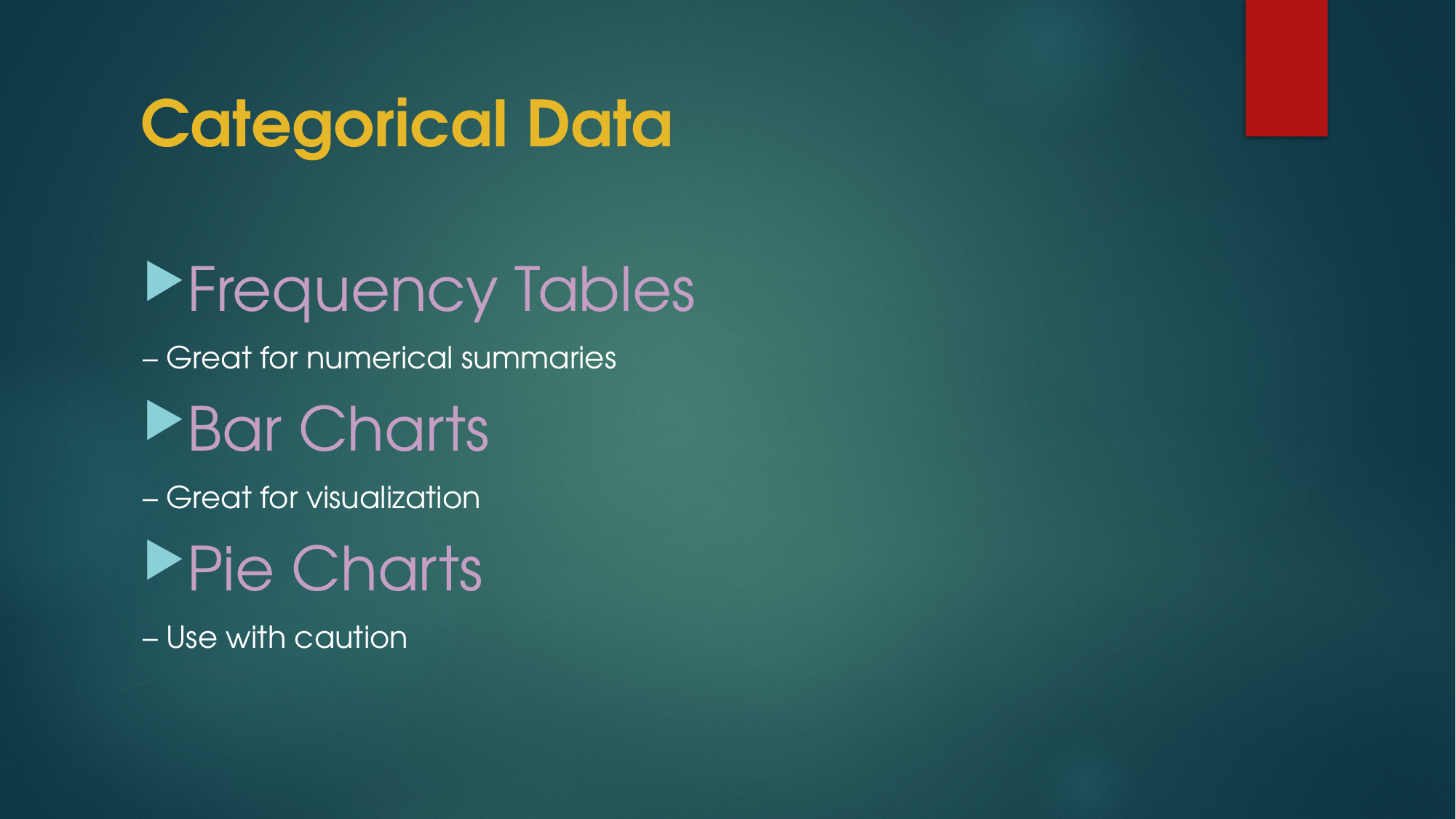

# Categorical Data
Frequency Tables
– Great for numerical summaries
Bar Charts
– Great for visualization
Pie Charts
– Use with caution